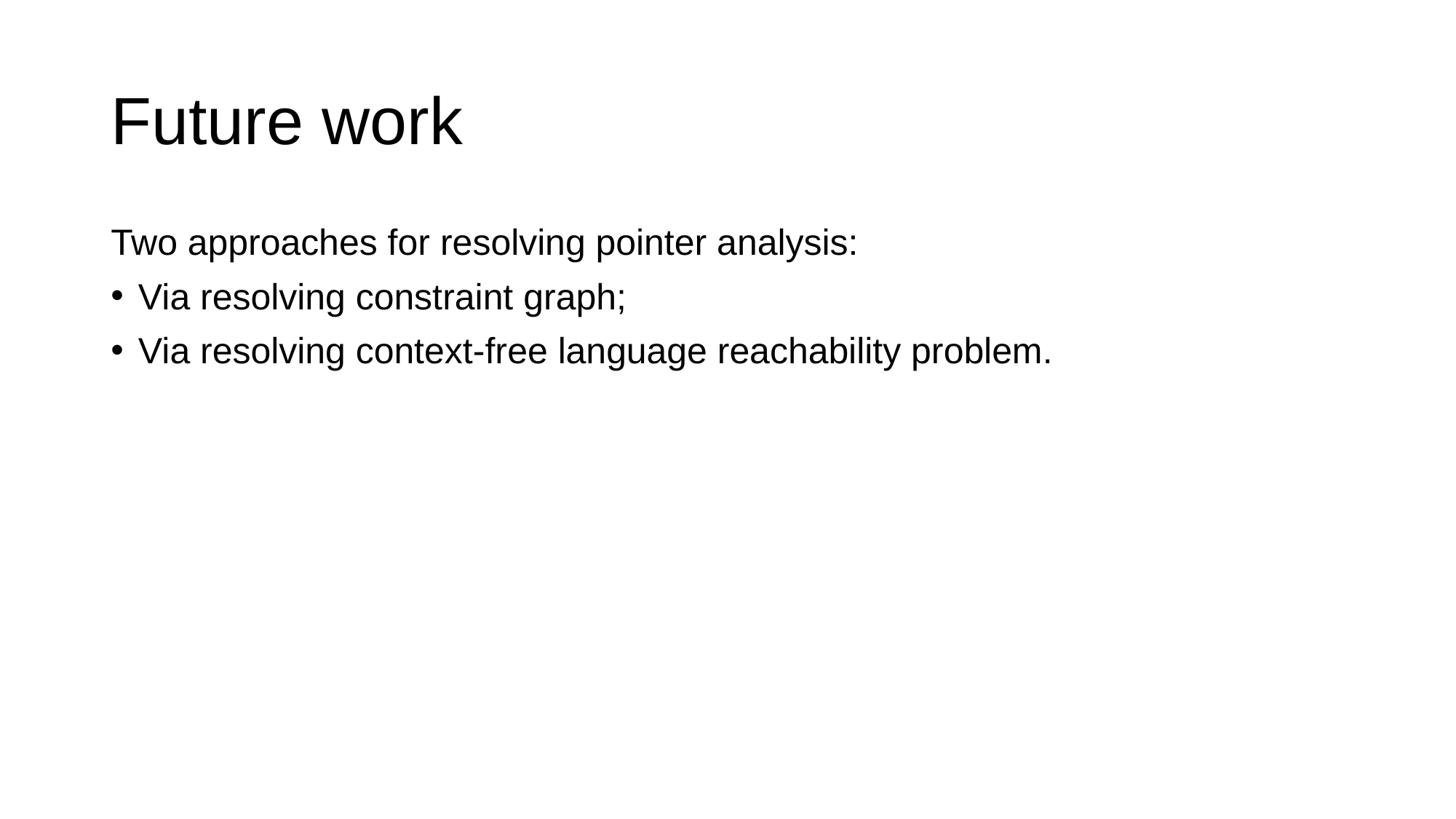

# Future work
Two approaches for resolving pointer analysis:
Via resolving constraint graph;
Via resolving context-free language reachability problem.